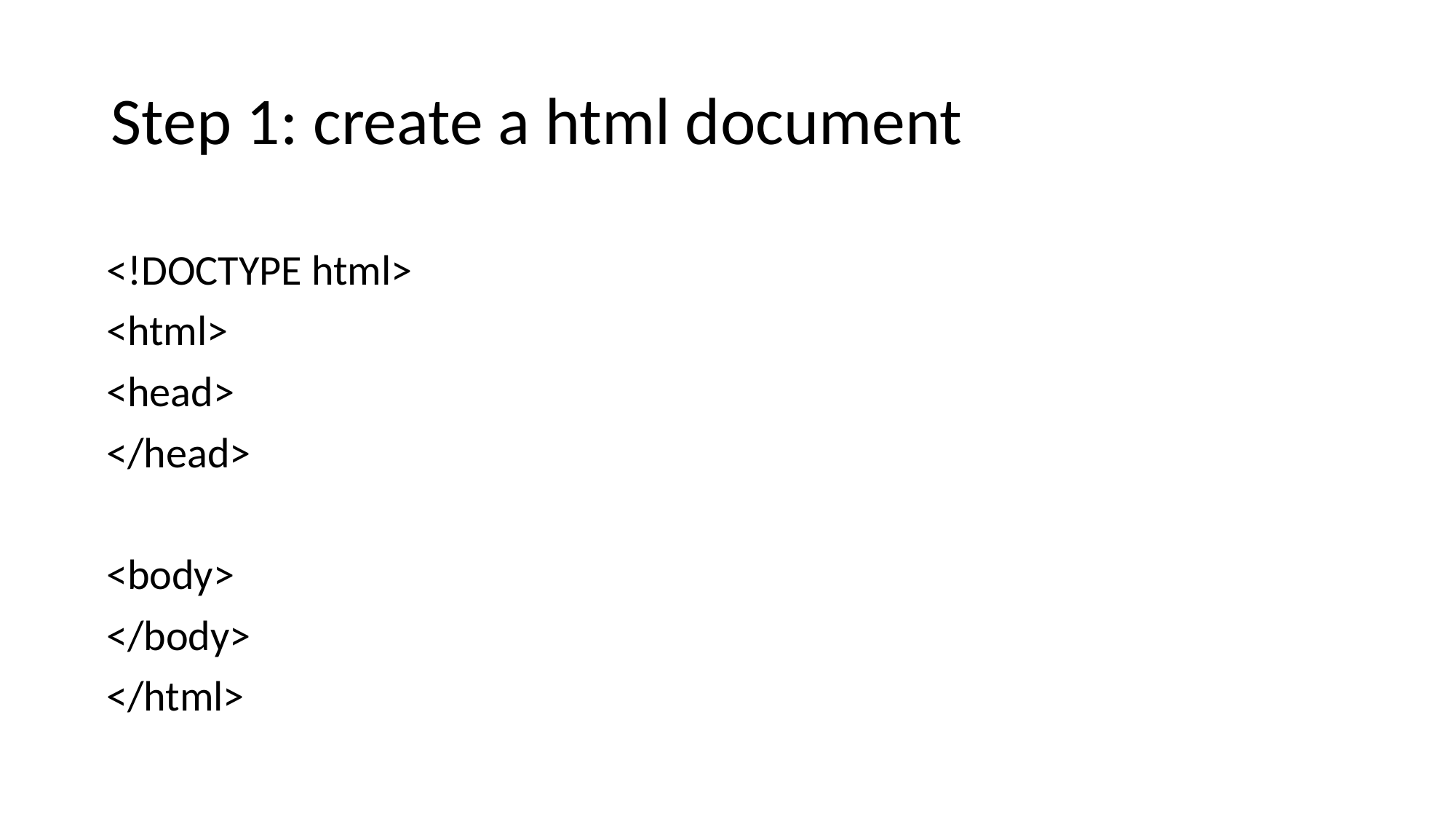

# Step 1: create a html document
<!DOCTYPE html>
<html>
<head>
</head>

<body>
</body>
</html>